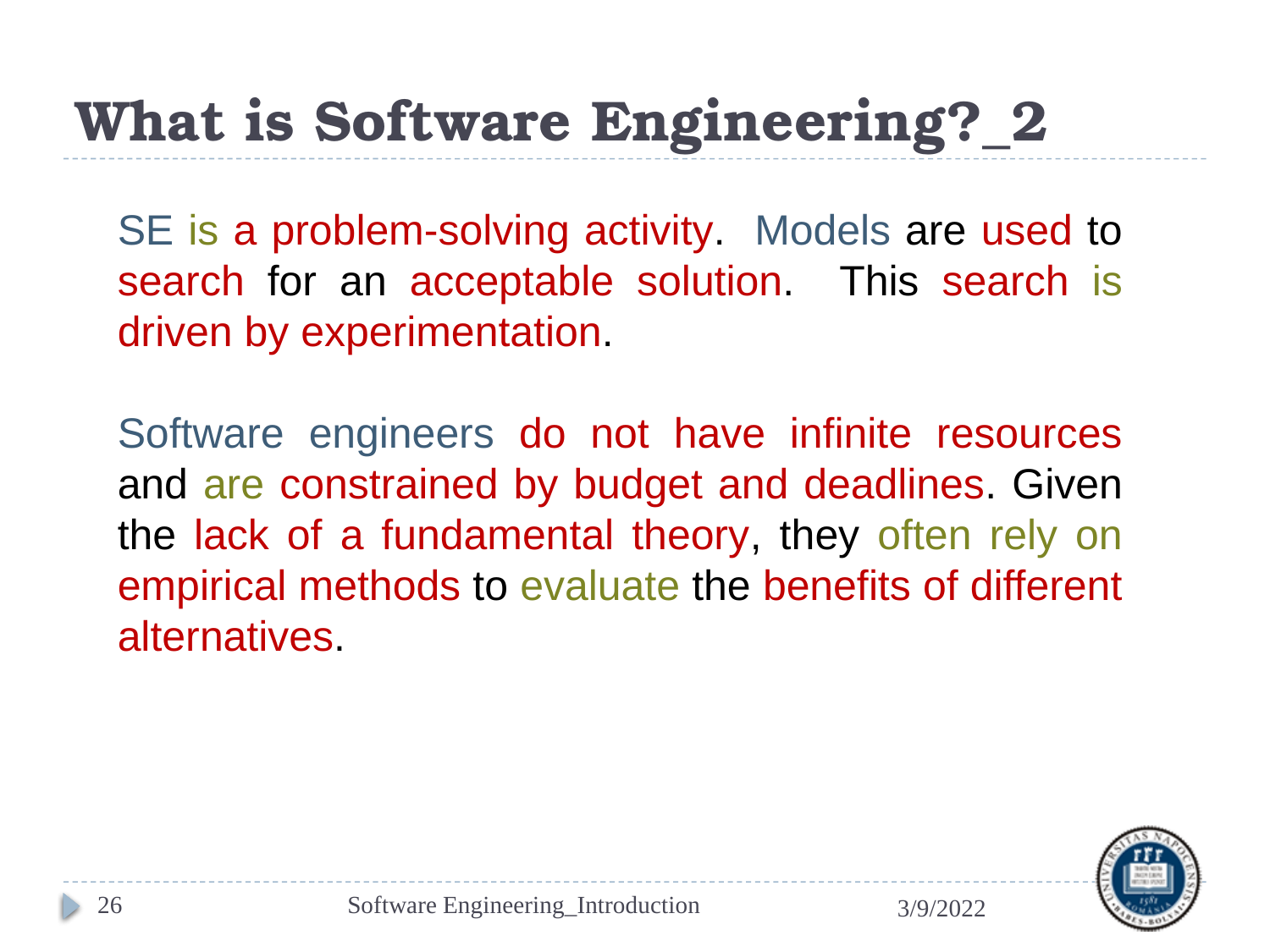

# What is Software Engineering?_2
SE is a problem-solving activity.  Models are used to search for an acceptable solution.  This search is driven by experimentation.

Software engineers do not have infinite resources and are constrained by budget and deadlines. Given the lack of a fundamental theory, they often rely on empirical methods to evaluate the benefits of different alternatives.
26
Software Engineering_Introduction
3/9/2022